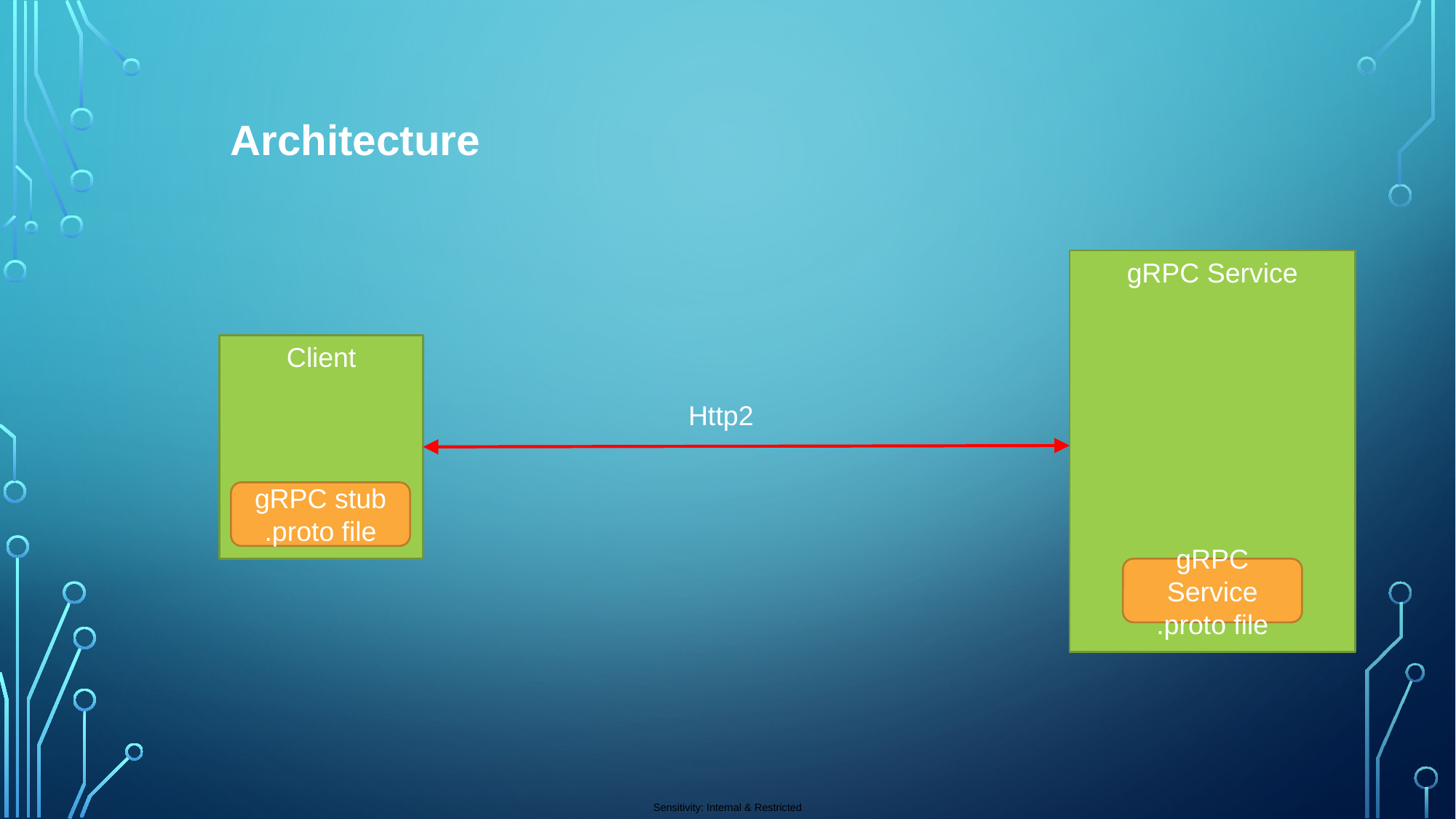

Architecture
gRPC Service
Client
Http2
gRPC stub
.proto file
gRPC Service
.proto file